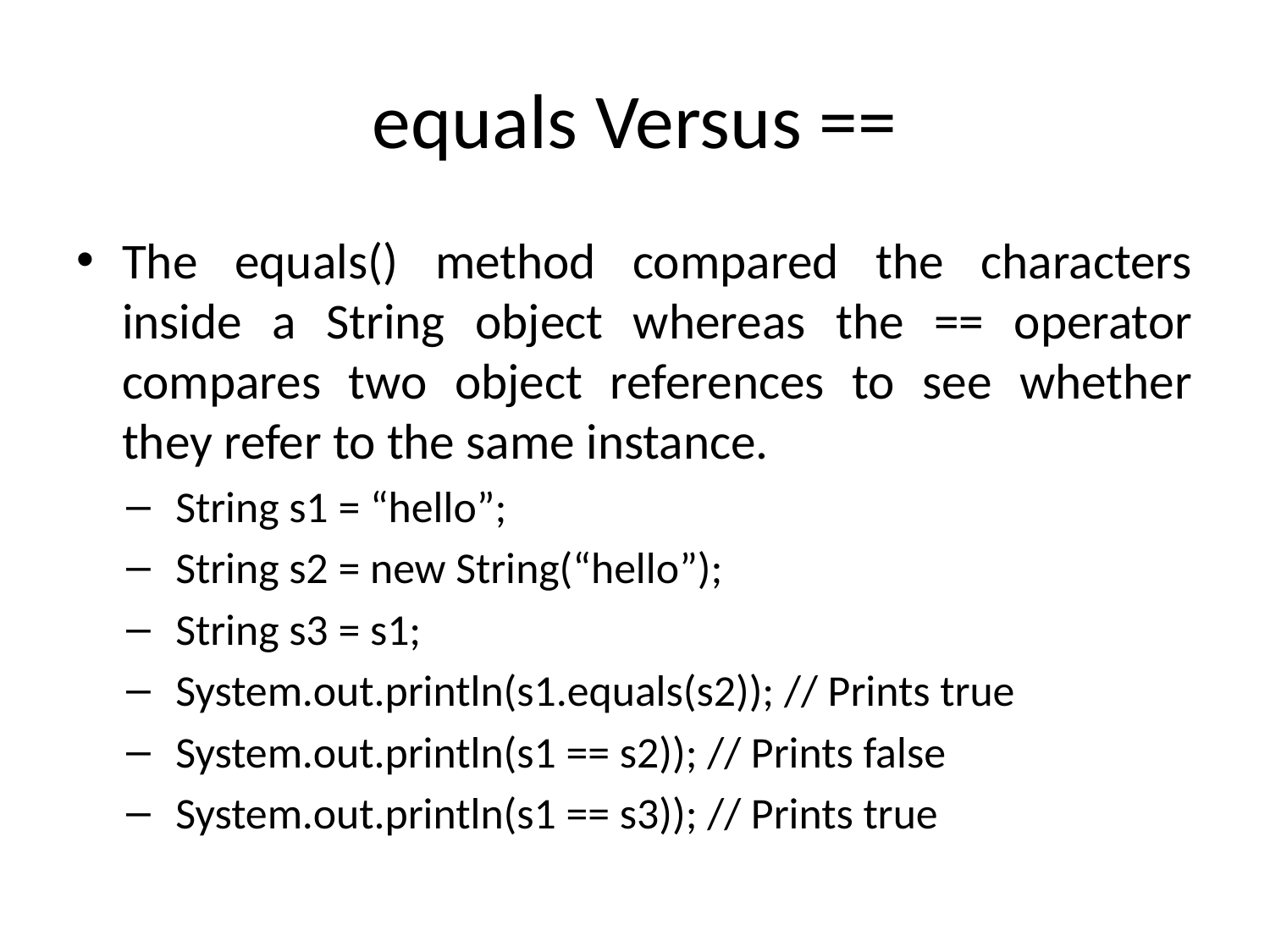

# equals Versus ==
The equals() method compared the characters inside a String object whereas the == operator compares two object references to see whether they refer to the same instance.
String s1 = “hello”;
String s2 = new String(“hello”);
String s3 = s1;
System.out.println(s1.equals(s2)); // Prints true
System.out.println(s1 == s2)); // Prints false
System.out.println(s1 == s3)); // Prints true